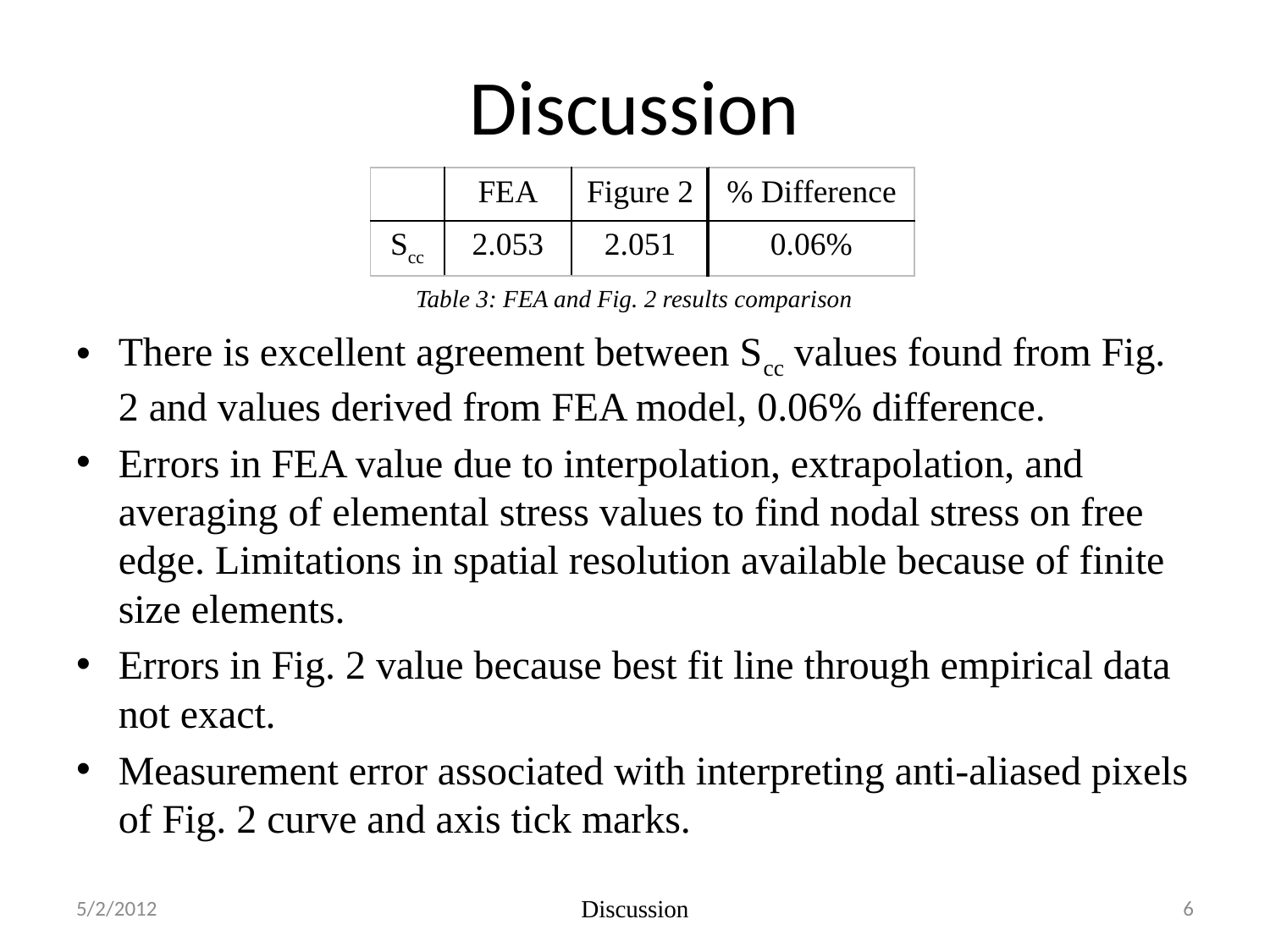

# Discussion
|  | FEA | Figure 2 | % Difference |
| --- | --- | --- | --- |
| Scc | 2.053 | 2.051 | 0.06% |
Table 3: FEA and Fig. 2 results comparison
There is excellent agreement between Scc values found from Fig. 2 and values derived from FEA model, 0.06% difference.
Errors in FEA value due to interpolation, extrapolation, and averaging of elemental stress values to find nodal stress on free edge. Limitations in spatial resolution available because of finite size elements.
Errors in Fig. 2 value because best fit line through empirical data not exact.
Measurement error associated with interpreting anti-aliased pixels of Fig. 2 curve and axis tick marks.

5/2/2012
Discussion
6